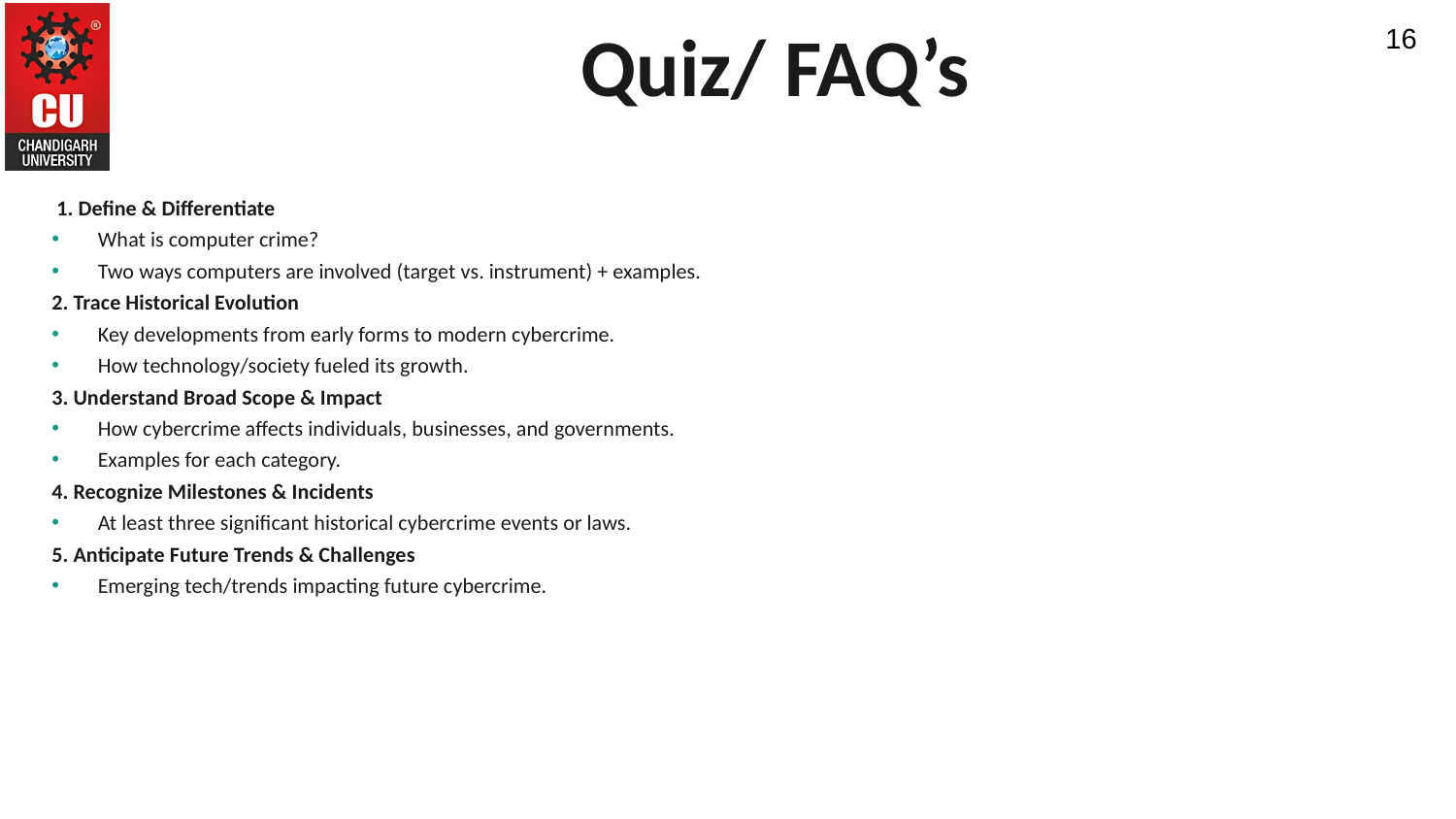

16

Quiz/ FAQ’s
 1. Define & Differentiate
What is computer crime?
Two ways computers are involved (target vs. instrument) + examples.
2. Trace Historical Evolution
Key developments from early forms to modern cybercrime.
How technology/society fueled its growth.
3. Understand Broad Scope & Impact
How cybercrime affects individuals, businesses, and governments.
Examples for each category.
4. Recognize Milestones & Incidents
At least three significant historical cybercrime events or laws.
5. Anticipate Future Trends & Challenges
Emerging tech/trends impacting future cybercrime.